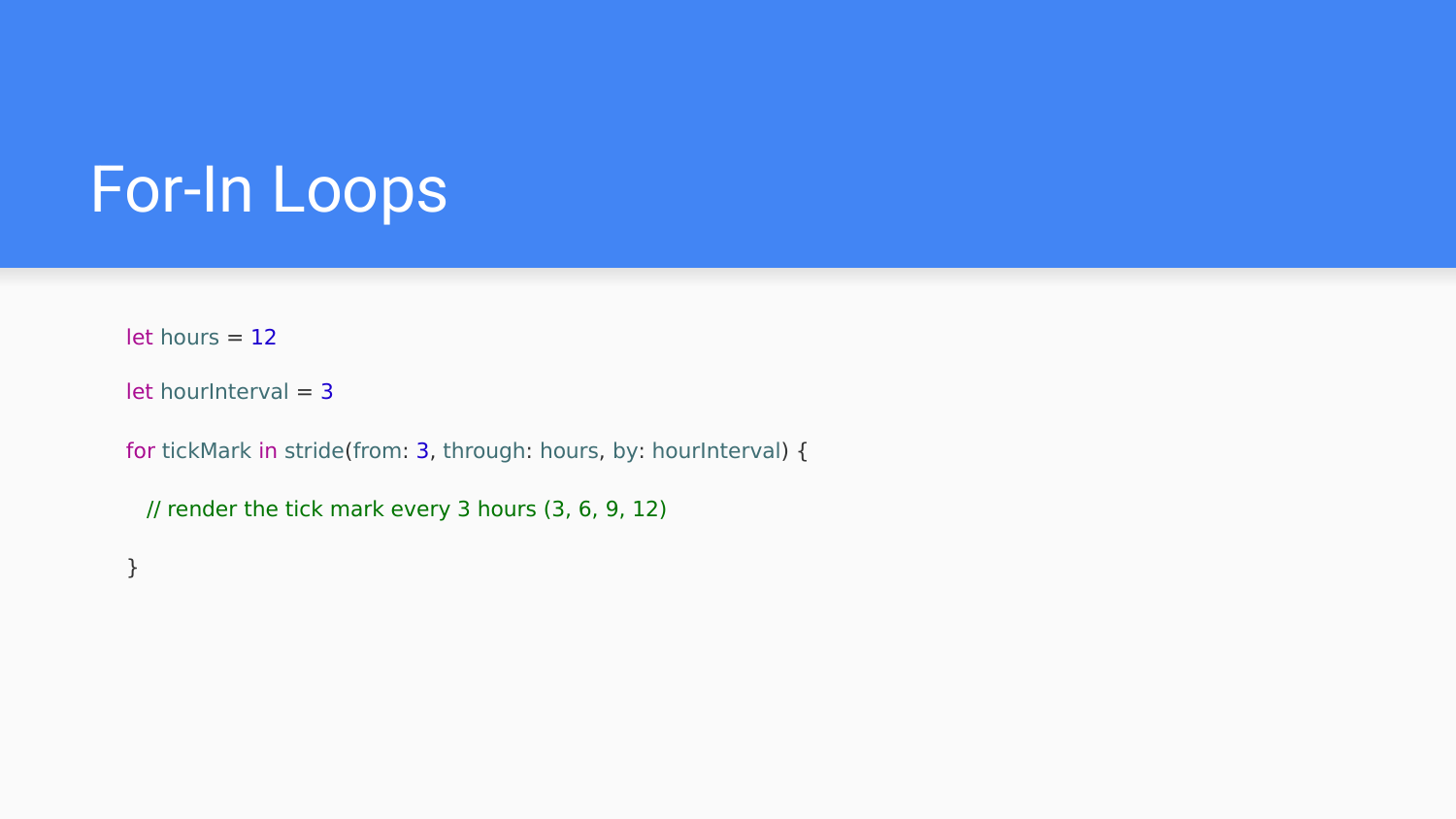

# For-In Loops
let hours = 12
let hourInterval = 3
for tickMark in stride(from: 3, through: hours, by: hourInterval) {
   // render the tick mark every 3 hours (3, 6, 9, 12)
}